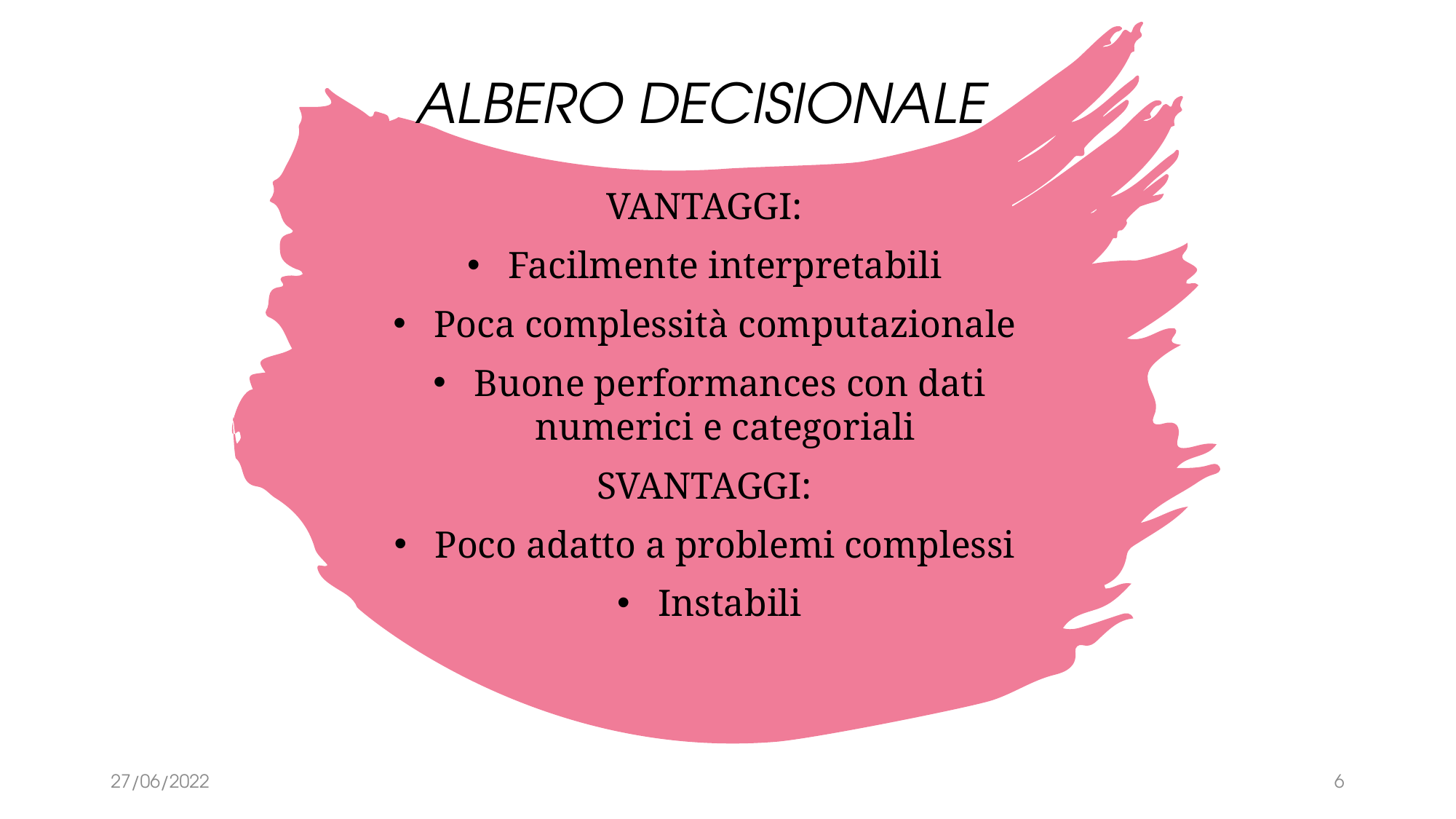

# ALBERO DECISIONALE
VANTAGGI:
Facilmente interpretabili
Poca complessità computazionale
Buone performances con dati numerici e categoriali
SVANTAGGI:
Poco adatto a problemi complessi
Instabili
27/06/2022
6